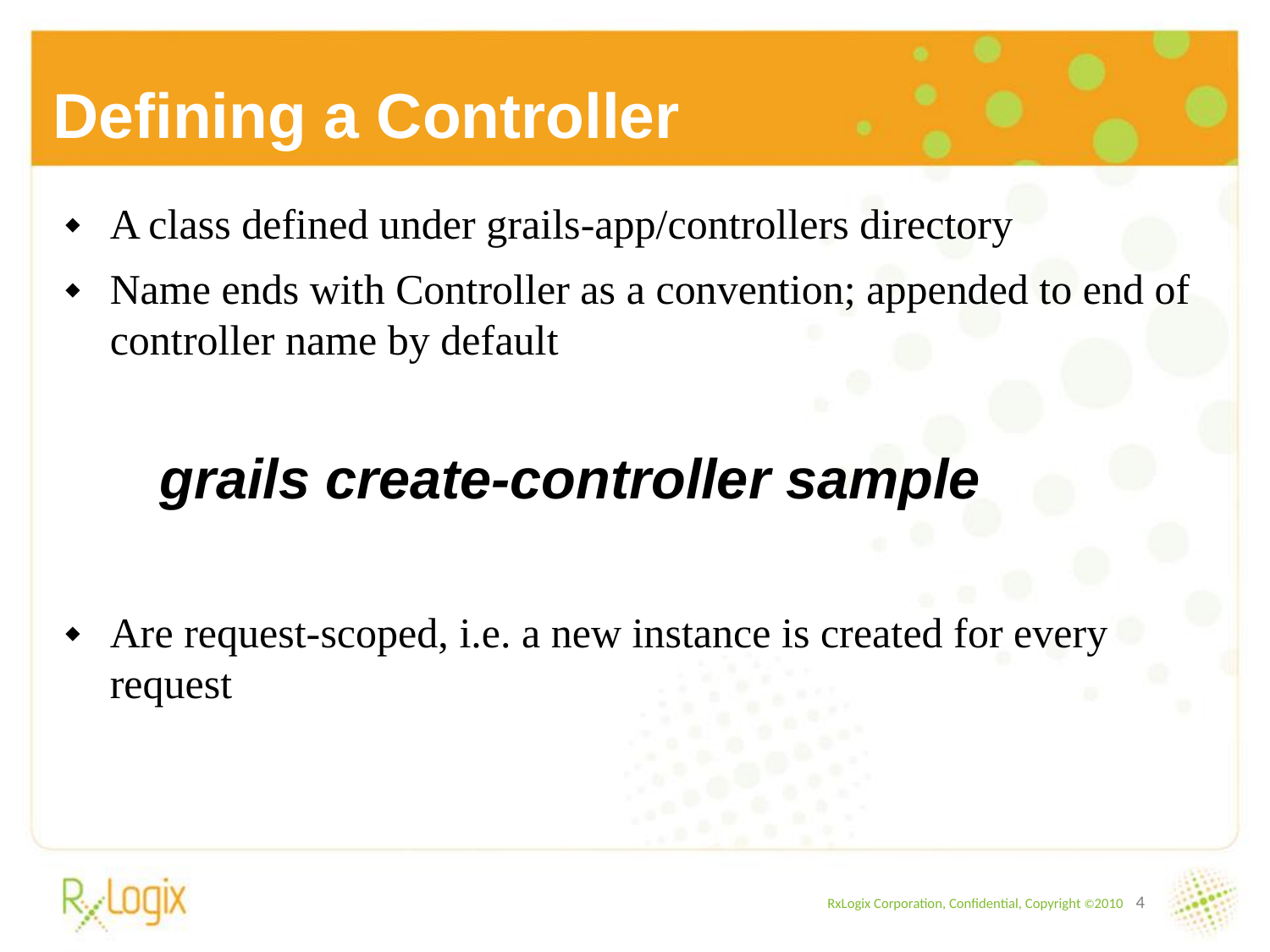

Defining a Controller
A class defined under grails-app/controllers directory
Name ends with Controller as a convention; appended to end of controller name by default

      grails create-controller sample

Are request-scoped, i.e. a new instance is created for every request